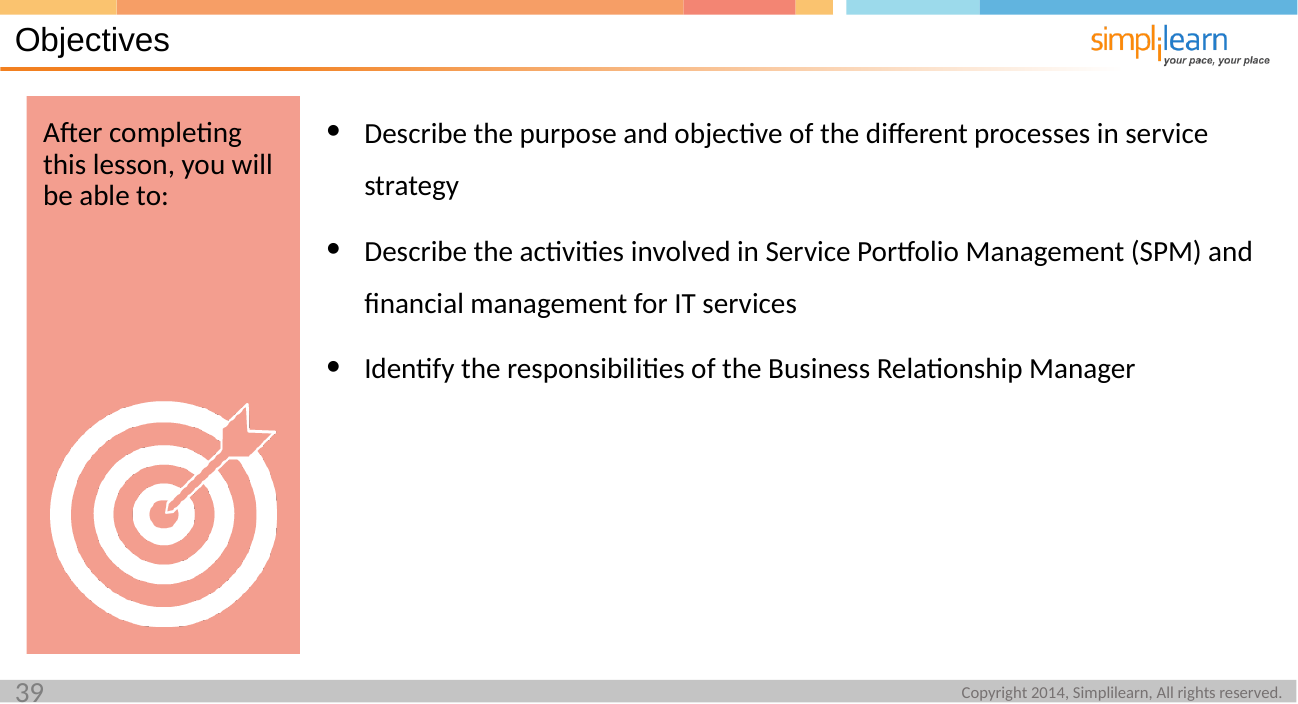

Objectives
Describe the purpose and objective of the different processes in service strategy
Describe the activities involved in Service Portfolio Management (SPM) and financial management for IT services
Identify the responsibilities of the Business Relationship Manager
After completing this lesson, you will be able to: